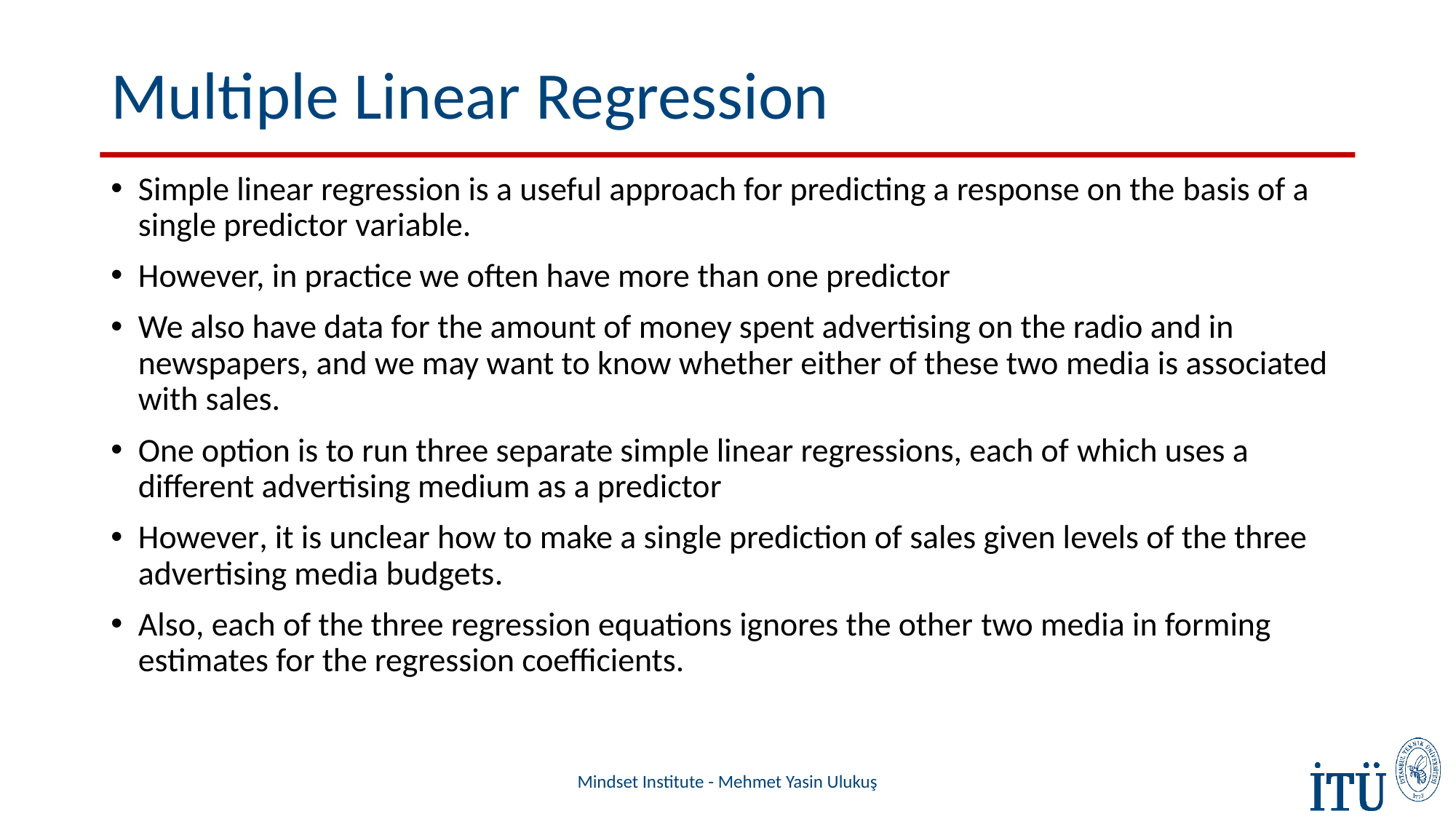

# Multiple Linear Regression
Simple linear regression is a useful approach for predicting a response on the basis of a single predictor variable.
However, in practice we often have more than one predictor
We also have data for the amount of money spent advertising on the radio and in newspapers, and we may want to know whether either of these two media is associated with sales.
One option is to run three separate simple linear regressions, each of which uses a different advertising medium as a predictor
However, it is unclear how to make a single prediction of sales given levels of the three advertising media budgets.
Also, each of the three regression equations ignores the other two media in forming estimates for the regression coefficients.

Mindset Institute - Mehmet Yasin Ulukuş